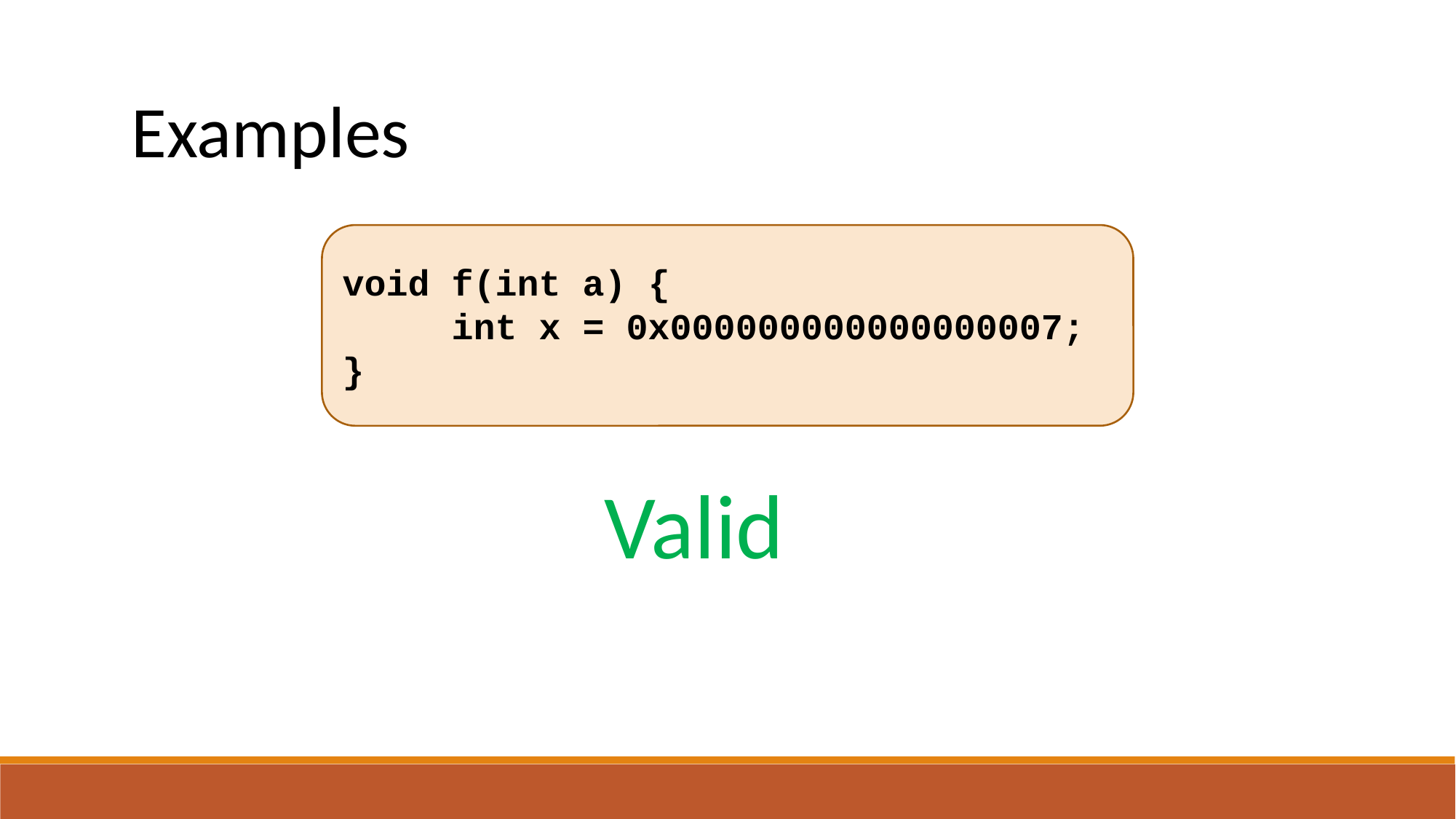

Examples
void f(int a) {
	int x = 0x000000000000000007;
}
Valid